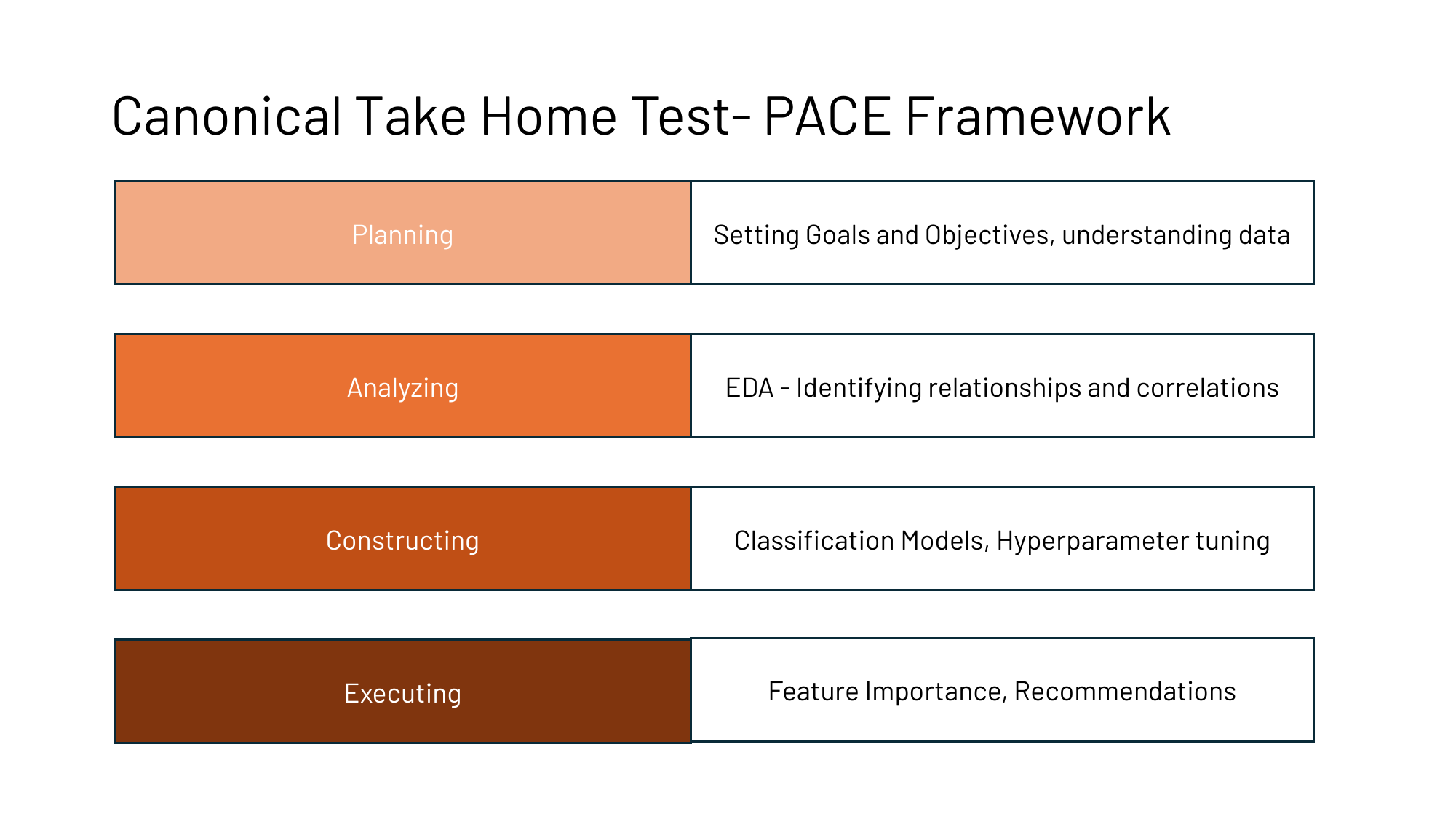

Canonical Take Home Test- PACE Framework
Planning
Setting Goals and Objectives, understanding data
Analyzing
EDA - Identifying relationships and correlations
Constructing
Classification Models, Hyperparameter tuning
Feature Importance, Recommendations
Executing